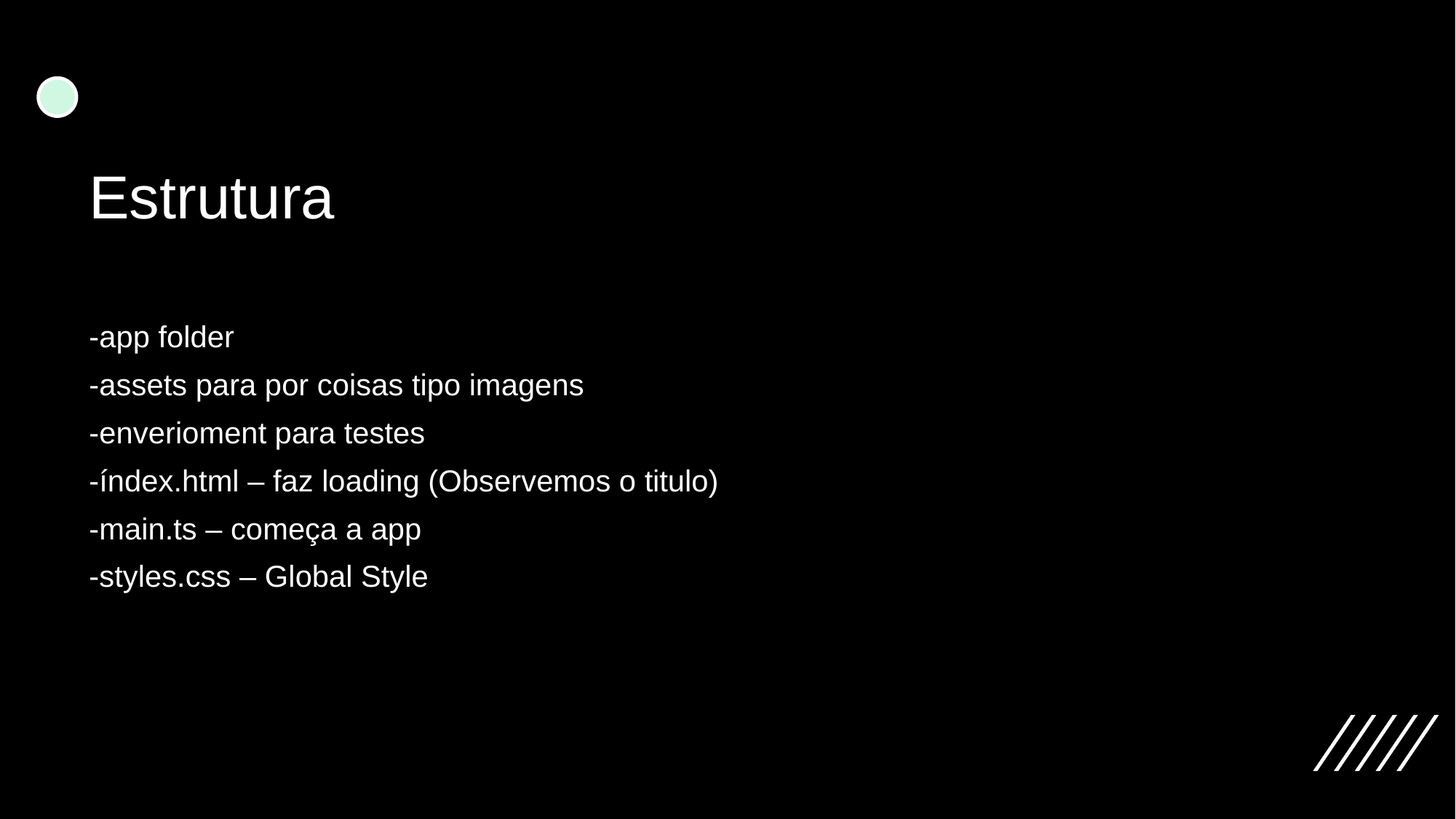

# Estrutura
-app folder
-assets para por coisas tipo imagens
-enverioment para testes
-índex.html – faz loading (Observemos o titulo)
-main.ts – começa a app
-styles.css – Global Style